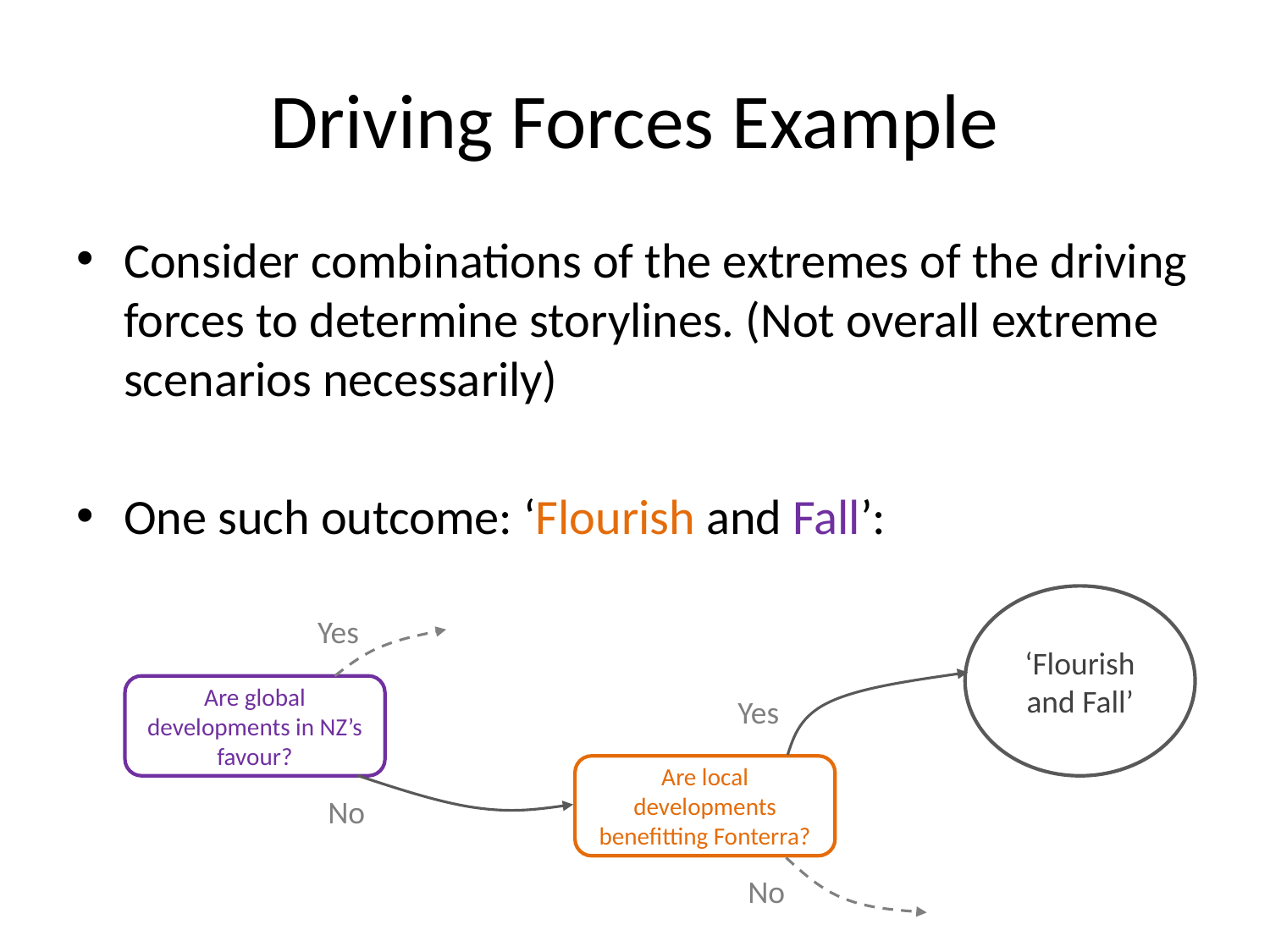

# Driving Forces Example
Consider combinations of the extremes of the driving forces to determine storylines. (Not overall extreme scenarios necessarily)

One such outcome: ‘Flourish and Fall’:

‘Flourish and Fall’
Yes

Are global developments in NZ’s favour?
Yes
Are local developments benefitting Fonterra?

No

No